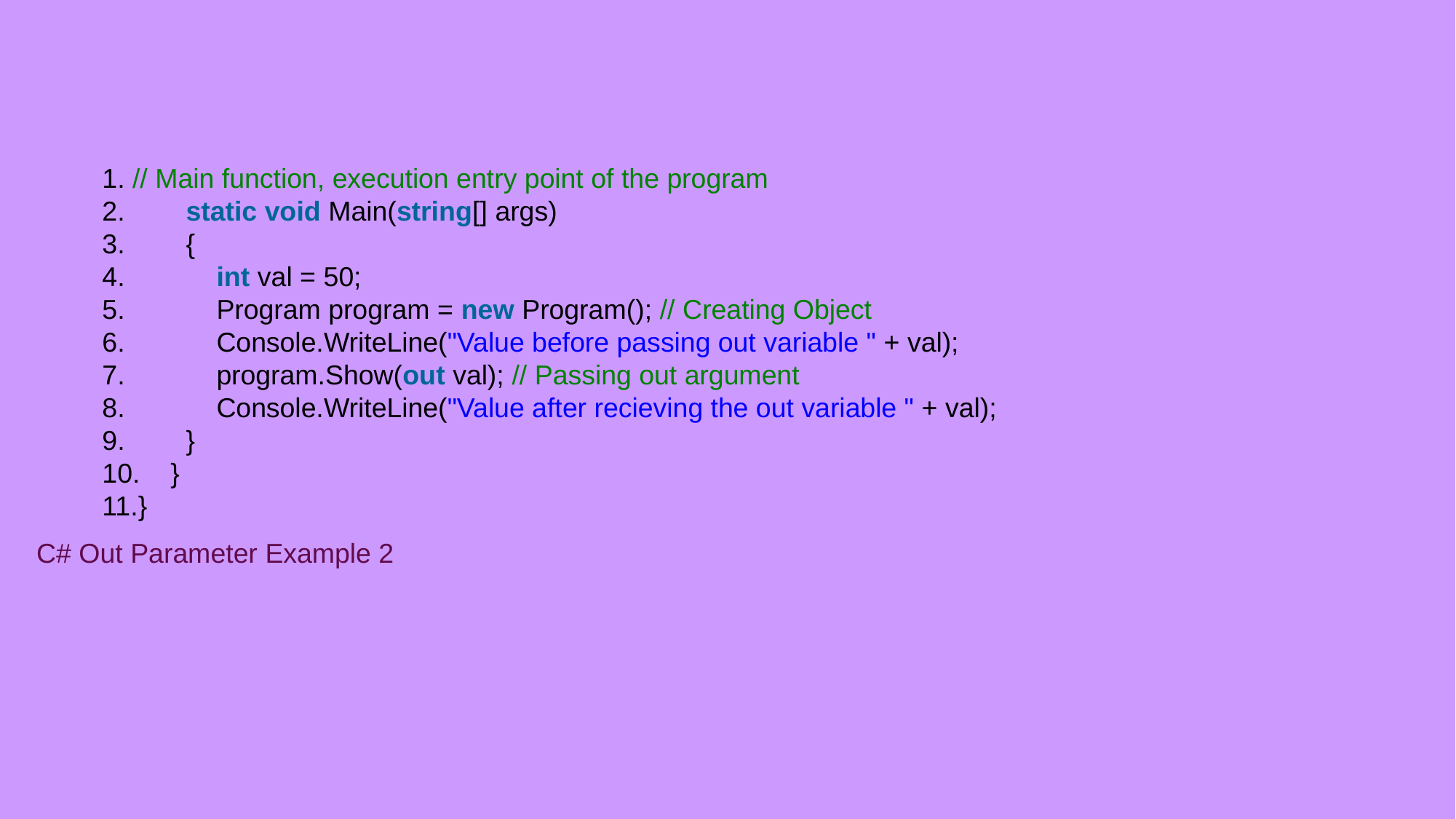

// Main function, execution entry point of the program
        static void Main(string[] args)
        {
            int val = 50;
            Program program = new Program(); // Creating Object
            Console.WriteLine("Value before passing out variable " + val);
            program.Show(out val); // Passing out argument
            Console.WriteLine("Value after recieving the out variable " + val);
        }
    }
}
C# Out Parameter Example 2